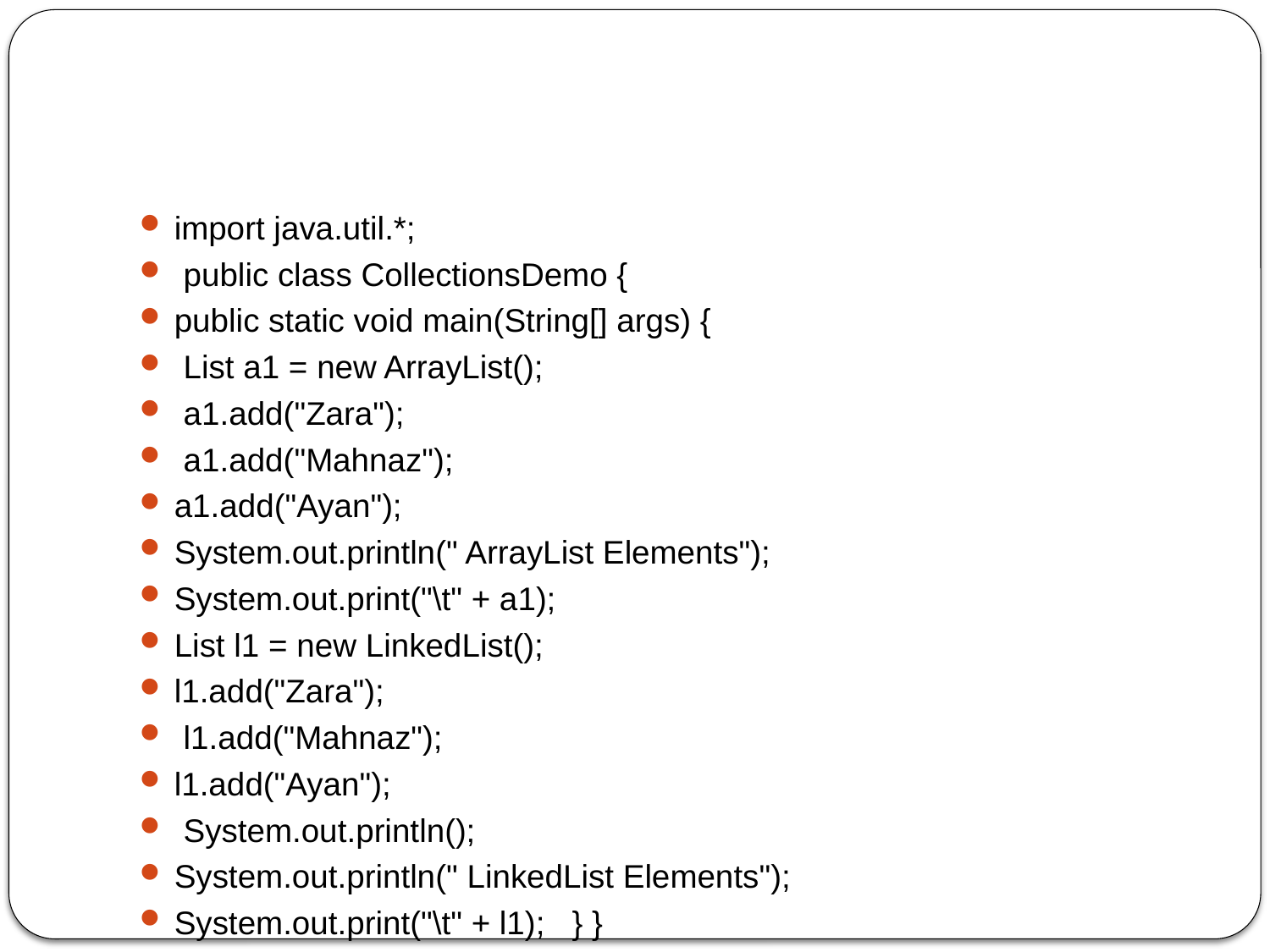

#
import java.util.*;
 public class CollectionsDemo {
public static void main(String[] args) {
 List a1 = new ArrayList();
 a1.add("Zara");
 a1.add("Mahnaz");
a1.add("Ayan");
System.out.println(" ArrayList Elements");
System.out.print("\t" + a1);
List l1 = new LinkedList();
l1.add("Zara");
 l1.add("Mahnaz");
l1.add("Ayan");
 System.out.println();
System.out.println(" LinkedList Elements");
System.out.print("\t" + l1);   } }